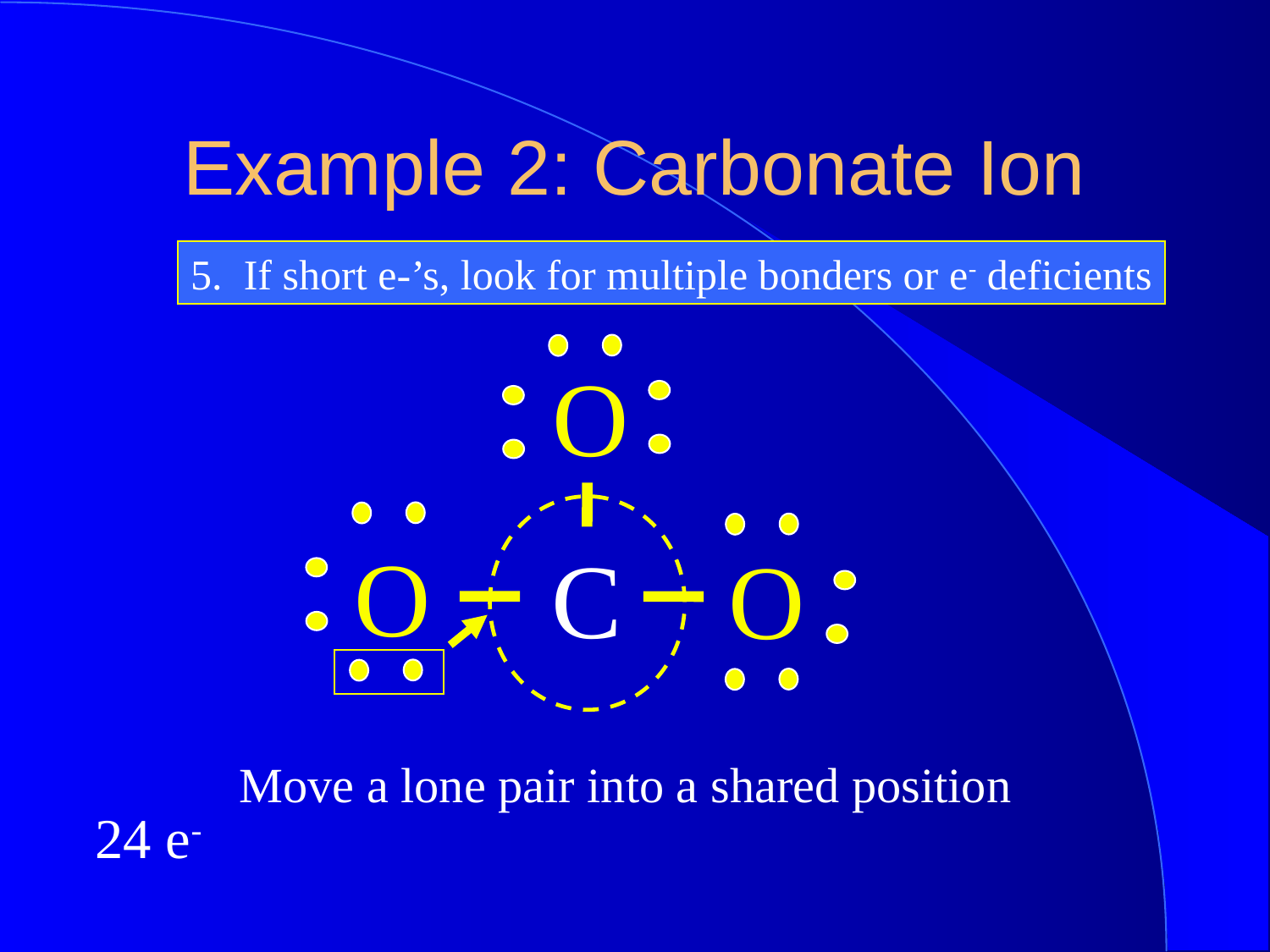

Example 2: Carbonate Ion
5.  If short e-’s, look for multiple bonders or e- deficients

O

O
C
O

Move a lone pair into a shared position
24 e-